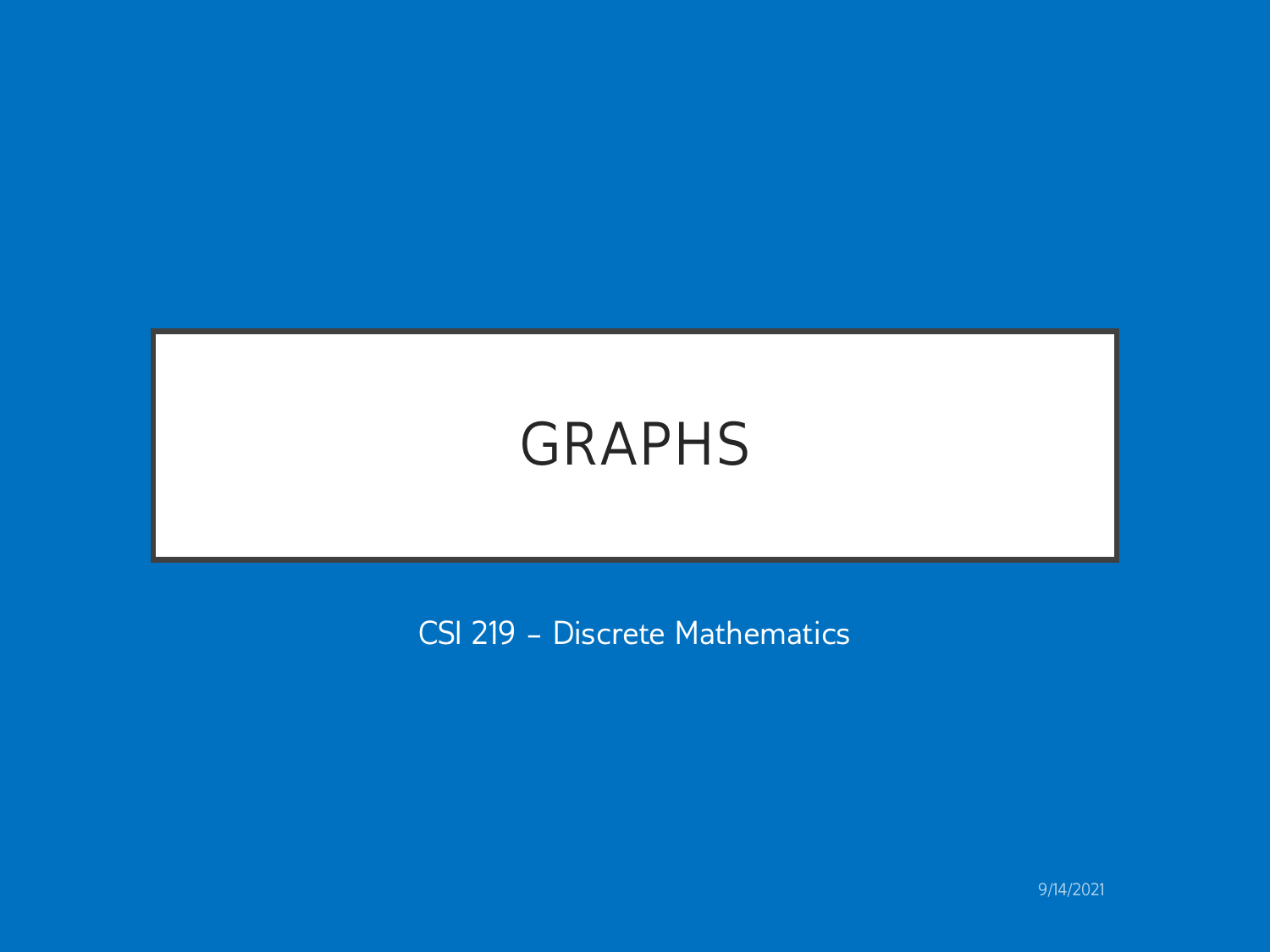

# Graphs
CSI 219 – Discrete Mathematics
9/14/2021